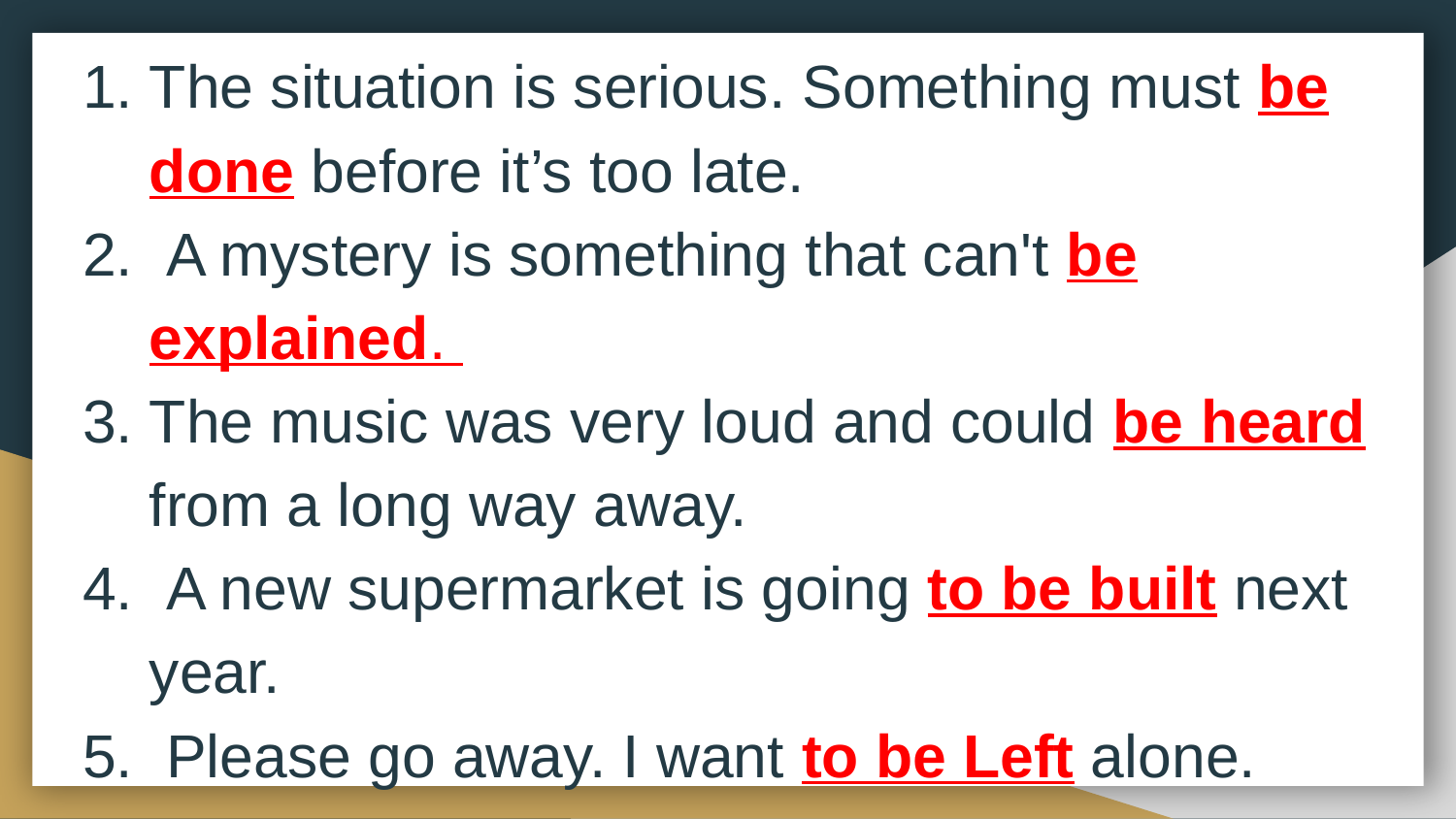

The situation is serious. Something must be done before it’s too late.
 A mystery is something that can't be explained.
The music was very loud and could be heard from a long way away.
 A new supermarket is going to be built next year.
 Please go away. I want to be Left alone.